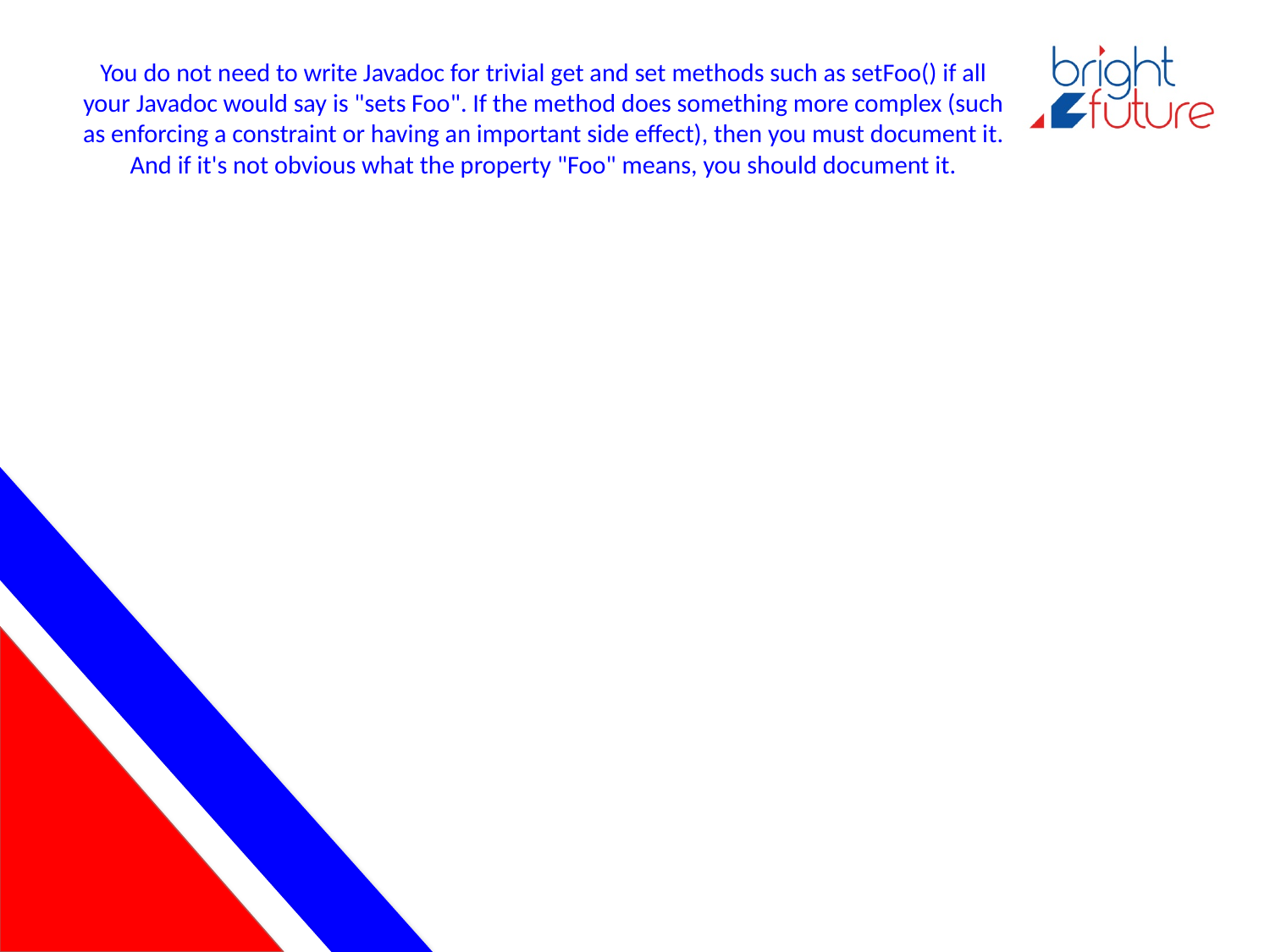

# You do not need to write Javadoc for trivial get and set methods such as setFoo() if all your Javadoc would say is "sets Foo". If the method does something more complex (such as enforcing a constraint or having an important side effect), then you must document it. And if it's not obvious what the property "Foo" means, you should document it.